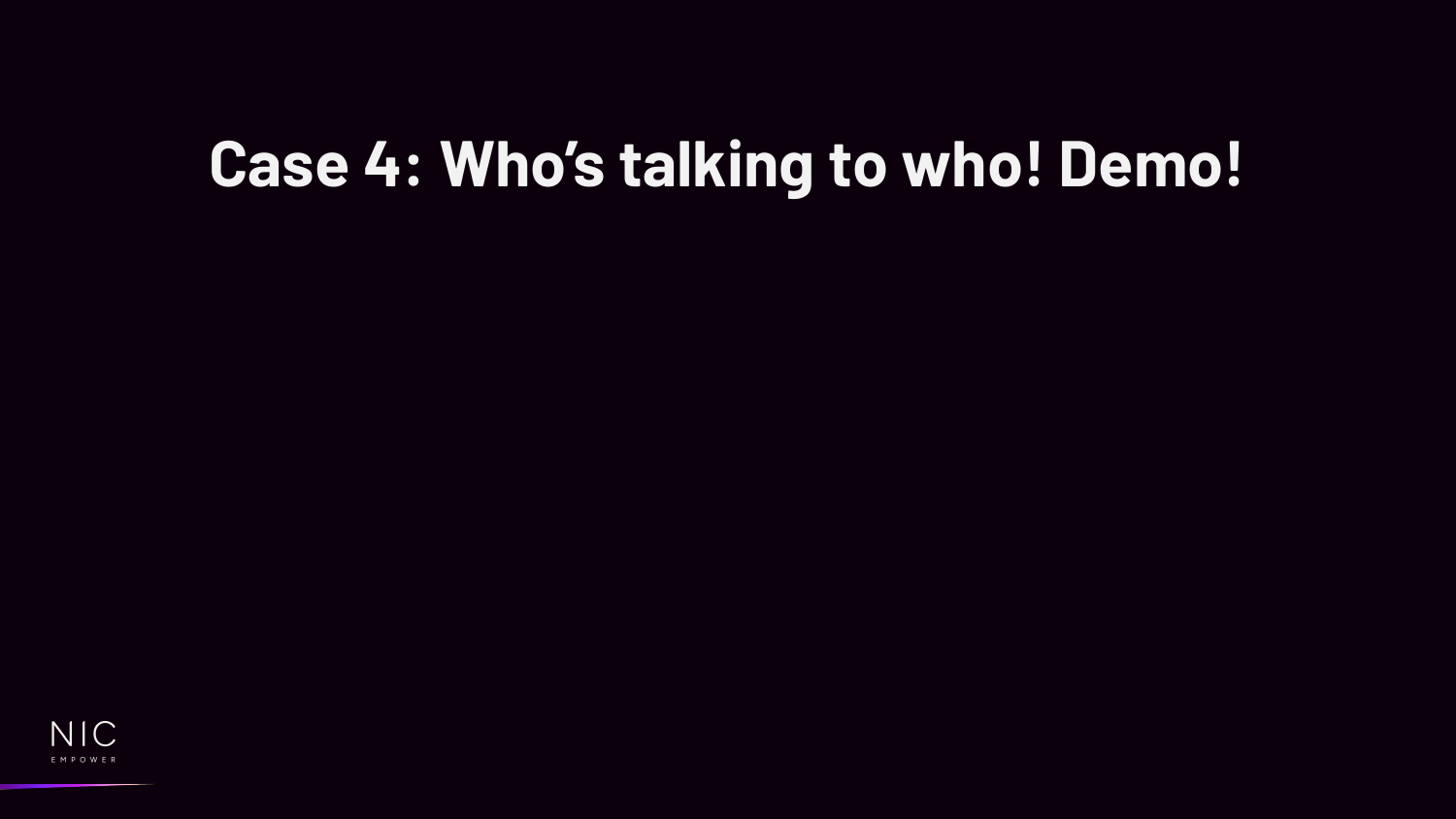

# Case 4: Who’s talking to who! Demo!